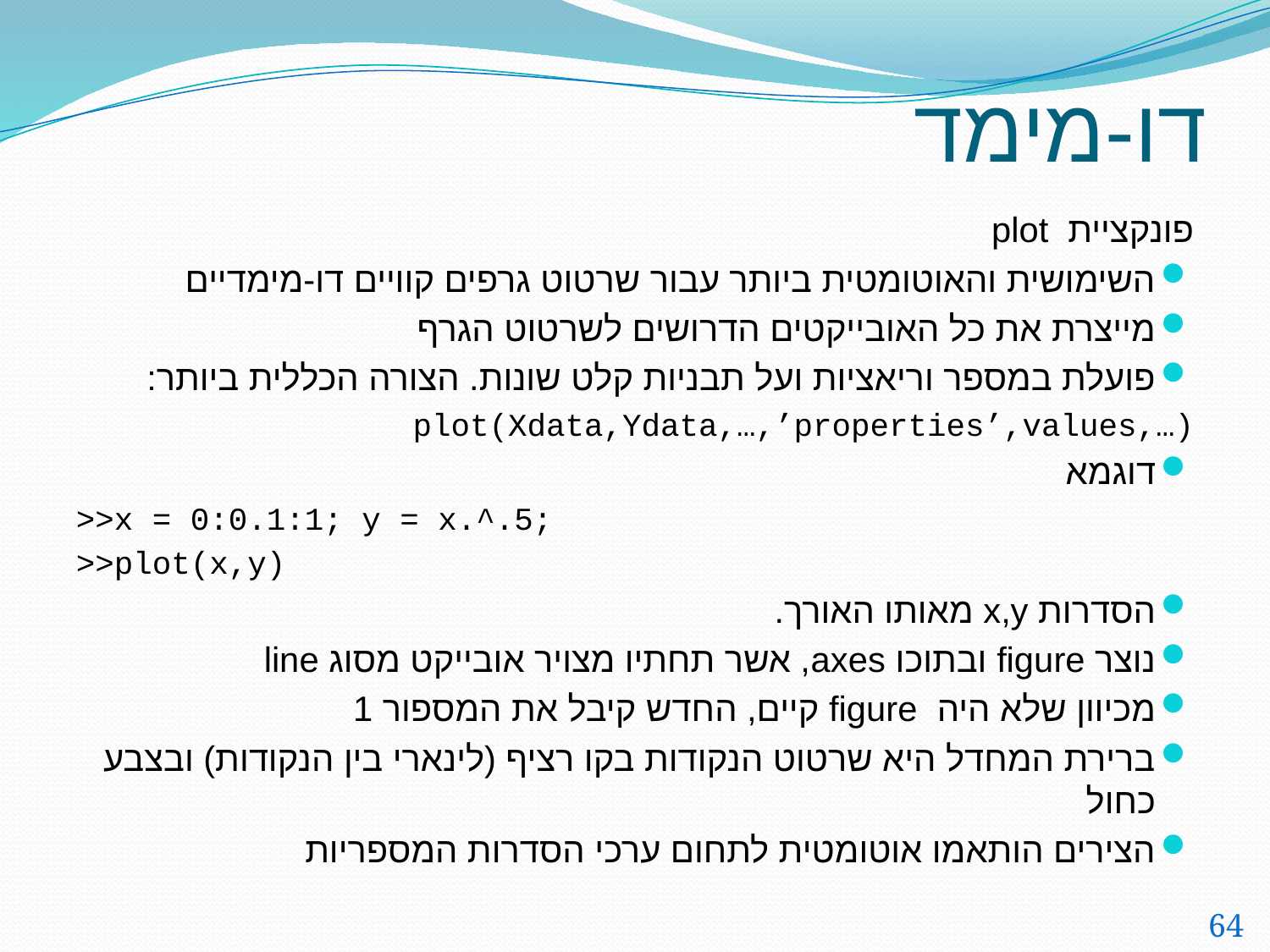

# דו-מימד
פונקציית  plot
השימושית והאוטומטית ביותר עבור שרטוט גרפים קוויים דו-מימדיים
מייצרת את כל האובייקטים הדרושים לשרטוט הגרף
פועלת במספר וריאציות ועל תבניות קלט שונות. הצורה הכללית ביותר:
plot(Xdata,Ydata,…,’properties’,values,…)
דוגמא
>>x = 0:0.1:1; y = x.^.5;
>>plot(x,y)
הסדרות x,y מאותו האורך.
נוצר figure ובתוכו axes, אשר תחתיו מצויר אובייקט מסוג line
מכיוון שלא היה  figure קיים, החדש קיבל את המספור 1
ברירת המחדל היא שרטוט הנקודות בקו רציף (לינארי בין הנקודות) ובצבע כחול
הצירים הותאמו אוטומטית לתחום ערכי הסדרות המספריות